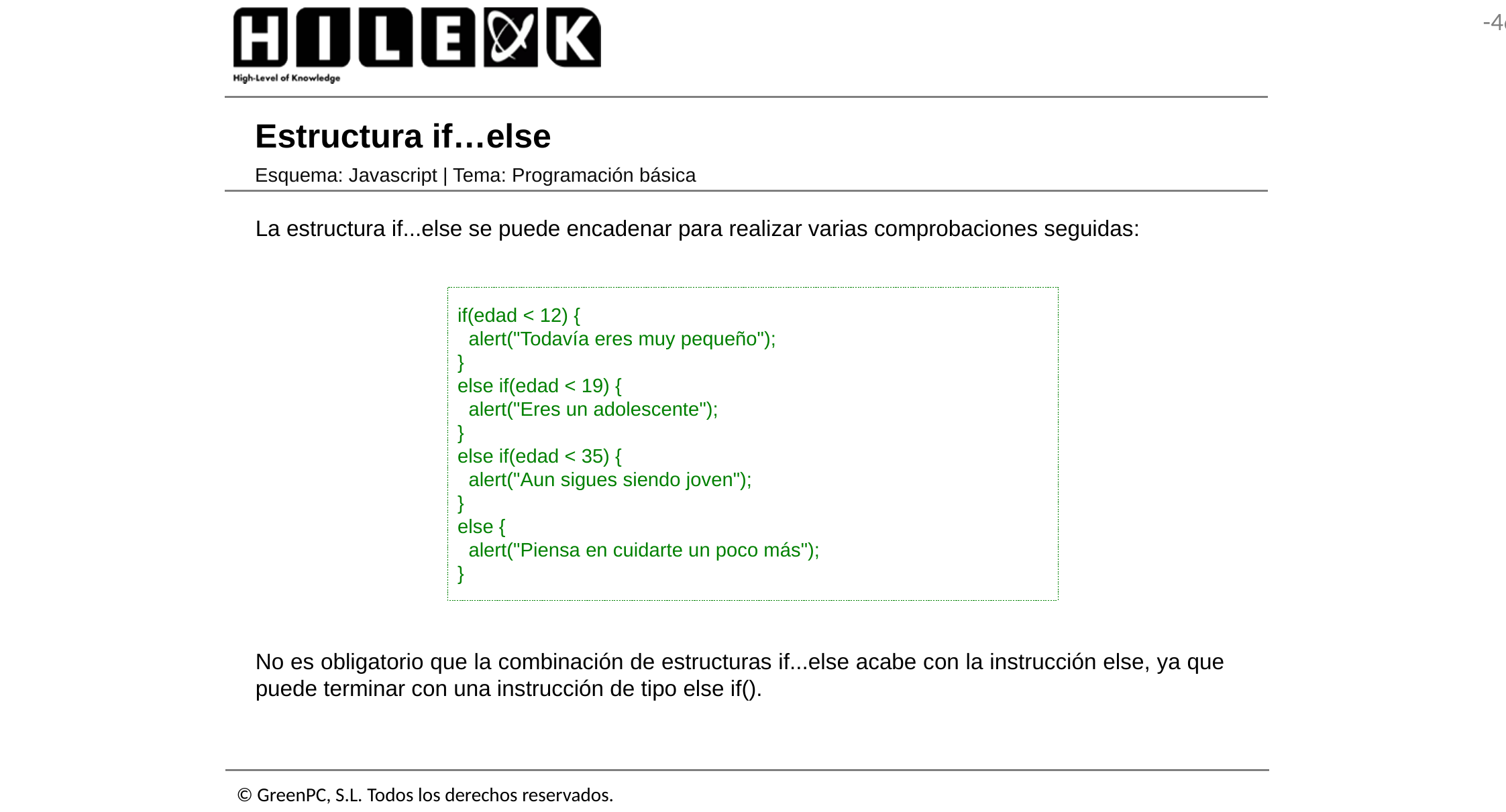

# Estructura if…else
Esquema: Javascript | Tema: Programación básica
La estructura if...else se puede encadenar para realizar varias comprobaciones seguidas:
if(edad < 12) {
  alert("Todavía eres muy pequeño");
}
else if(edad < 19) {
  alert("Eres un adolescente");
}
else if(edad < 35) {
  alert("Aun sigues siendo joven");
}
else {
  alert("Piensa en cuidarte un poco más");
}
No es obligatorio que la combinación de estructuras if...else acabe con la instrucción else, ya que puede terminar con una instrucción de tipo else if().